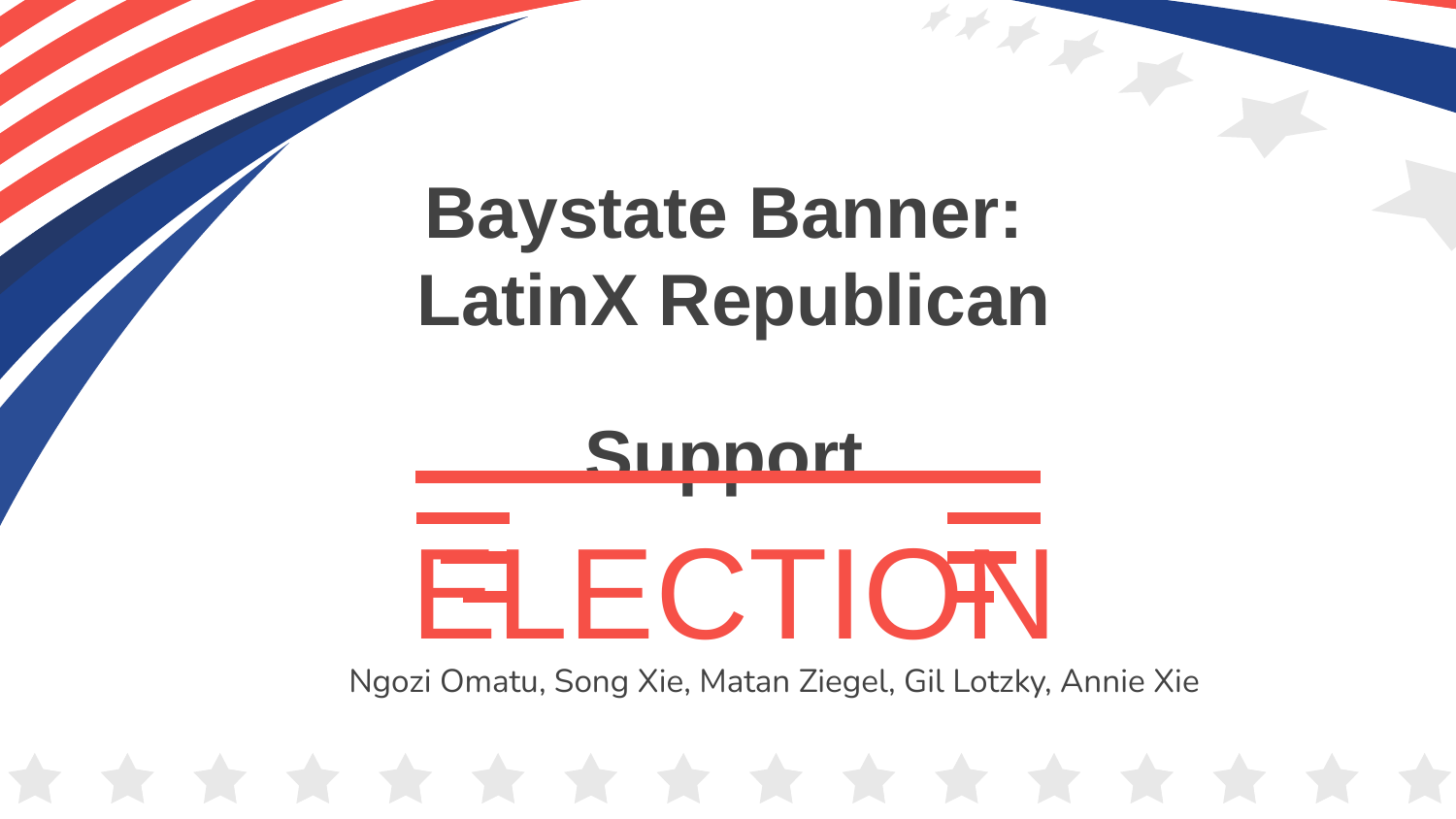

# Baystate Banner:
LatinX Republican Support  ELECTION

Ngozi Omatu, Song Xie, Matan Ziegel, Gil Lotzky, Annie Xie